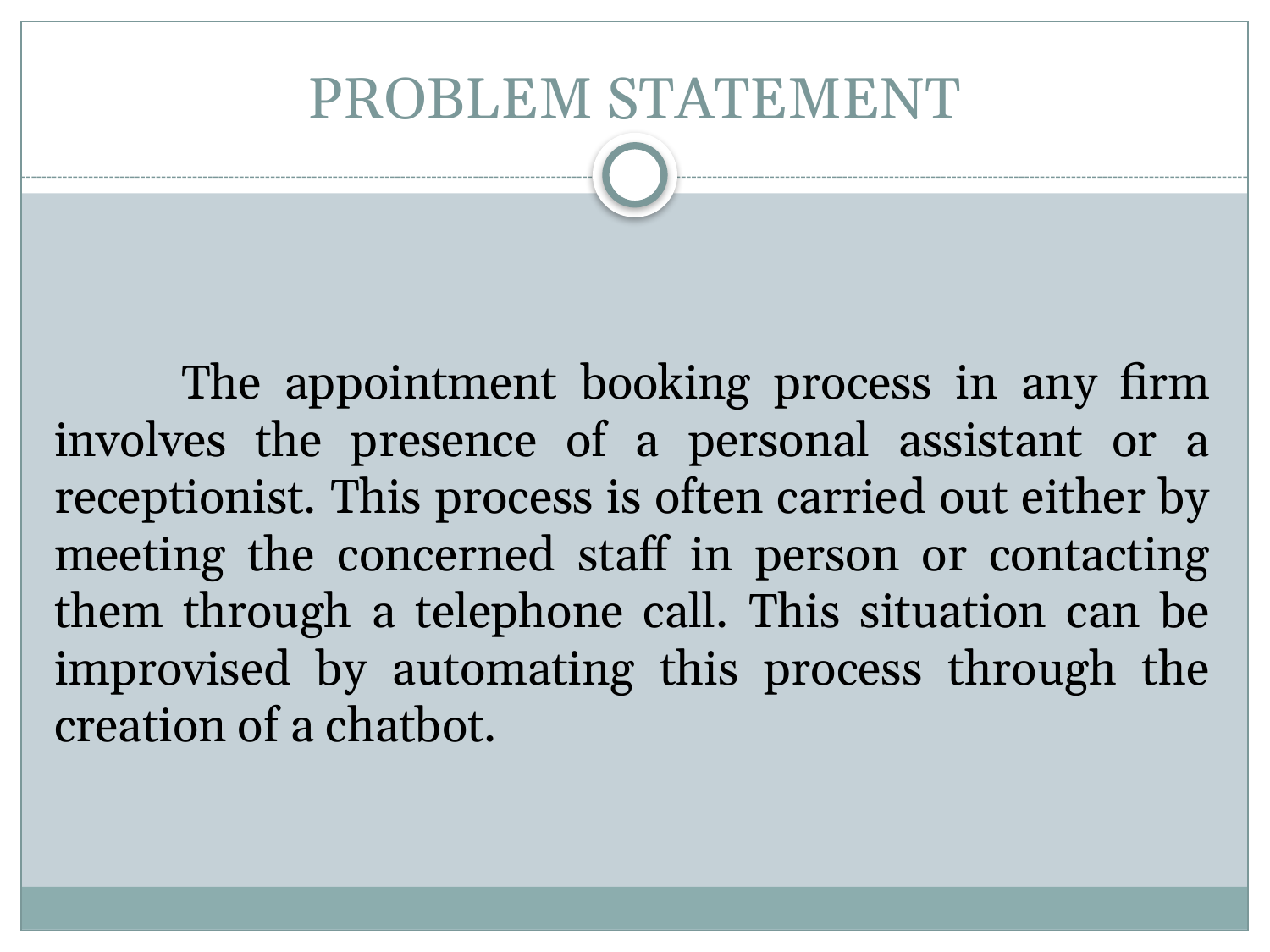

# PROBLEM STATEMENT

	The appointment booking process in any firm involves the presence of a personal assistant or a receptionist. This process is often carried out either by meeting the concerned staff in person or contacting them through a telephone call. This situation can be improvised by automating this process through the creation of a chatbot.